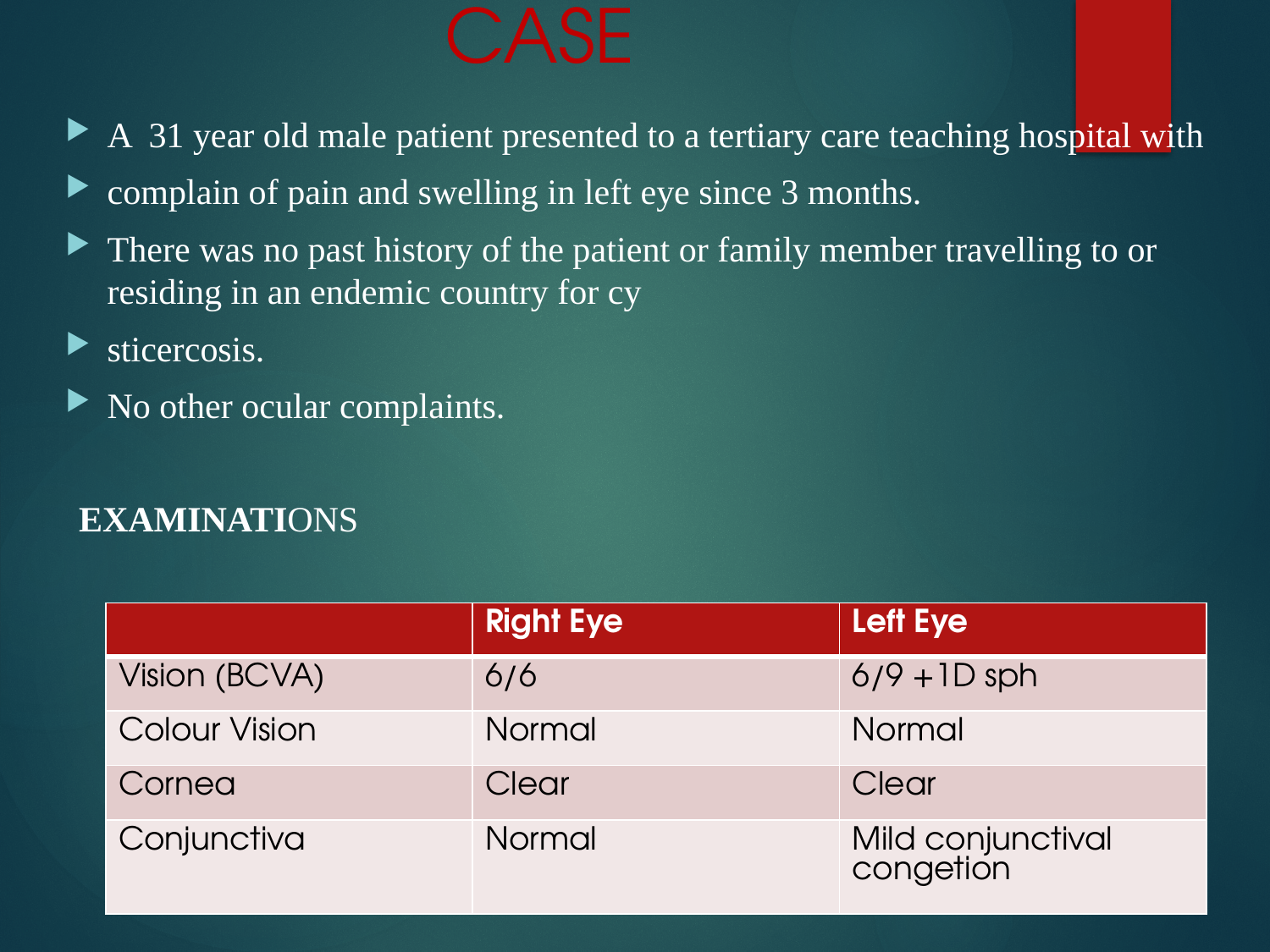

# CASE
A  31 year old male patient presented to a tertiary care teaching hospital with
complain of pain and swelling in left eye since 3 months.
There was no past history of the patient or family member travelling to or residing in an endemic country for cy
sticercosis.
No other ocular complaints.

EXAMINATIONS

|  | Right Eye | Left Eye |
| --- | --- | --- |
| Vision (BCVA) | 6/6 | 6/9 +1D sph |
| Colour Vision | Normal | Normal |
| Cornea | Clear | Clear |
| Conjunctiva | Normal | Mild conjunctival congetion |